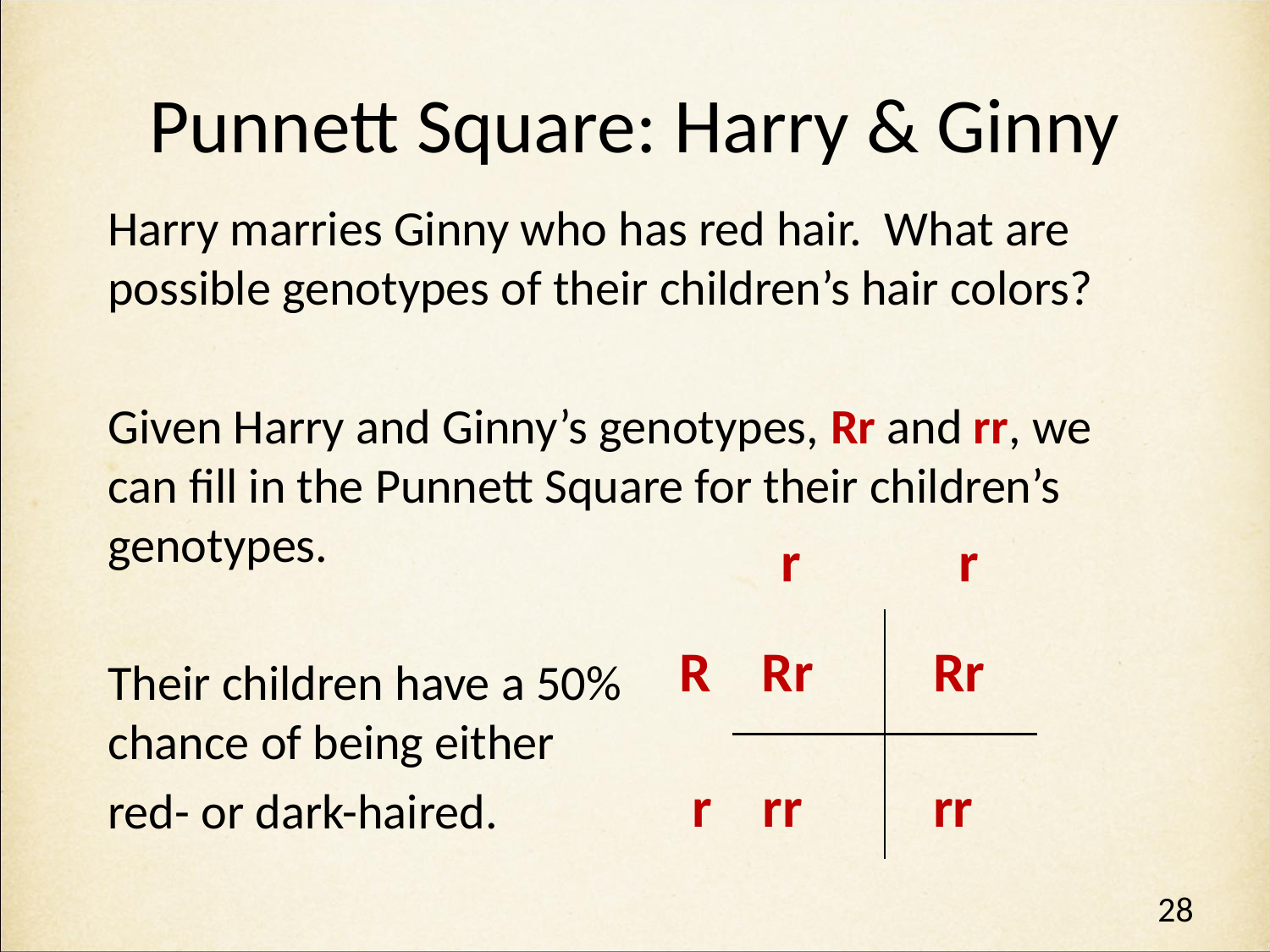

# Punnett Square: Harry & Ginny
Harry marries Ginny who has red hair.  What are possible genotypes of their children’s hair colors?

Given Harry and Ginny’s genotypes, Rr and rr, we can fill in the Punnett Square for their children’s genotypes.

Their children have a 50%
chance of being either
red- or dark-haired.
        r	  	  r

R    Rr	Rr

 r    rr		rr

|  |  |
| --- | --- |
|  |  |
28